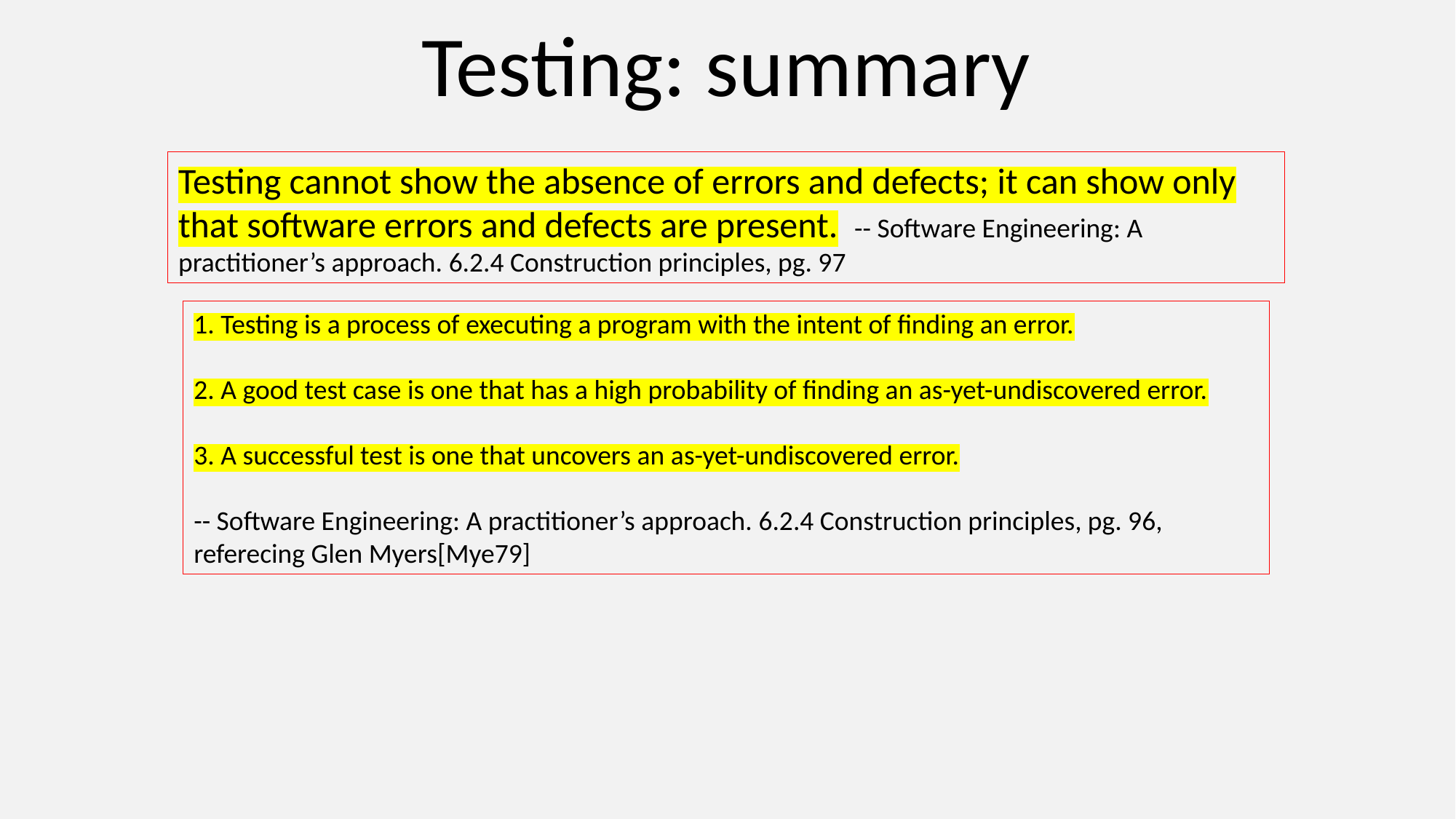

# Testing: summary
Testing cannot show the absence of errors and defects; it can show only that software errors and defects are present.  -- Software Engineering: A practitioner’s approach. 6.2.4 Construction principles, pg. 97
1. Testing is a process of executing a program with the intent of finding an error.

2. A good test case is one that has a high probability of finding an as-yet-undiscovered error.

3. A successful test is one that uncovers an as-yet-undiscovered error.

-- Software Engineering: A practitioner’s approach. 6.2.4 Construction principles, pg. 96, referecing Glen Myers[Mye79]